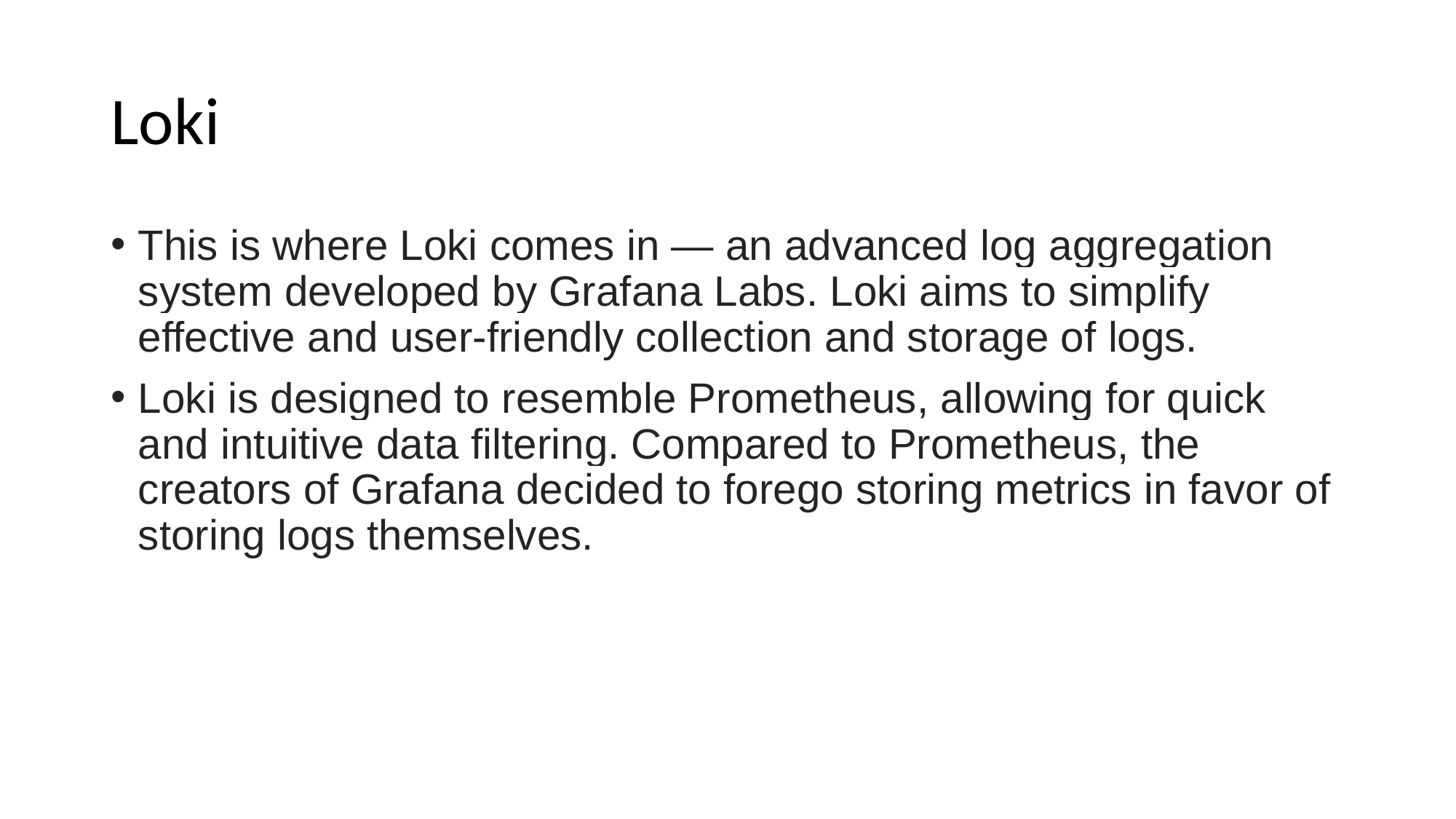

# Loki
This is where Loki comes in — an advanced log aggregation system developed by Grafana Labs. Loki aims to simplify effective and user-friendly collection and storage of logs.
Loki is designed to resemble Prometheus, allowing for quick and intuitive data filtering. Compared to Prometheus, the creators of Grafana decided to forego storing metrics in favor of storing logs themselves.